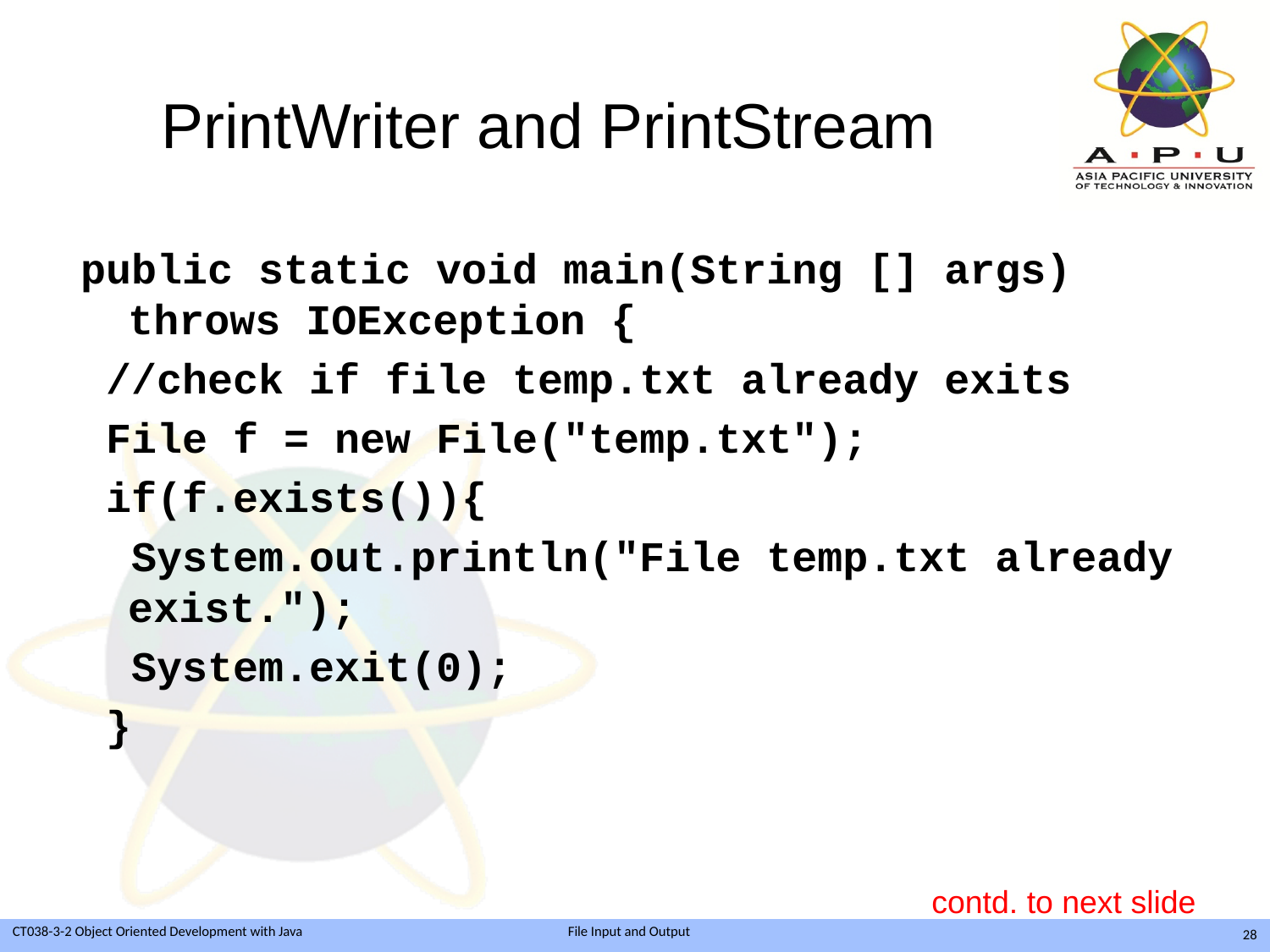

# PrintWriter and PrintStream
public static void main(String [] args) throws IOException {
 //check if file temp.txt already exits
 File f = new File("temp.txt");
 if(f.exists()){
  System.out.println("File temp.txt already exist.");
  System.exit(0);
 }

contd. to next slide
28